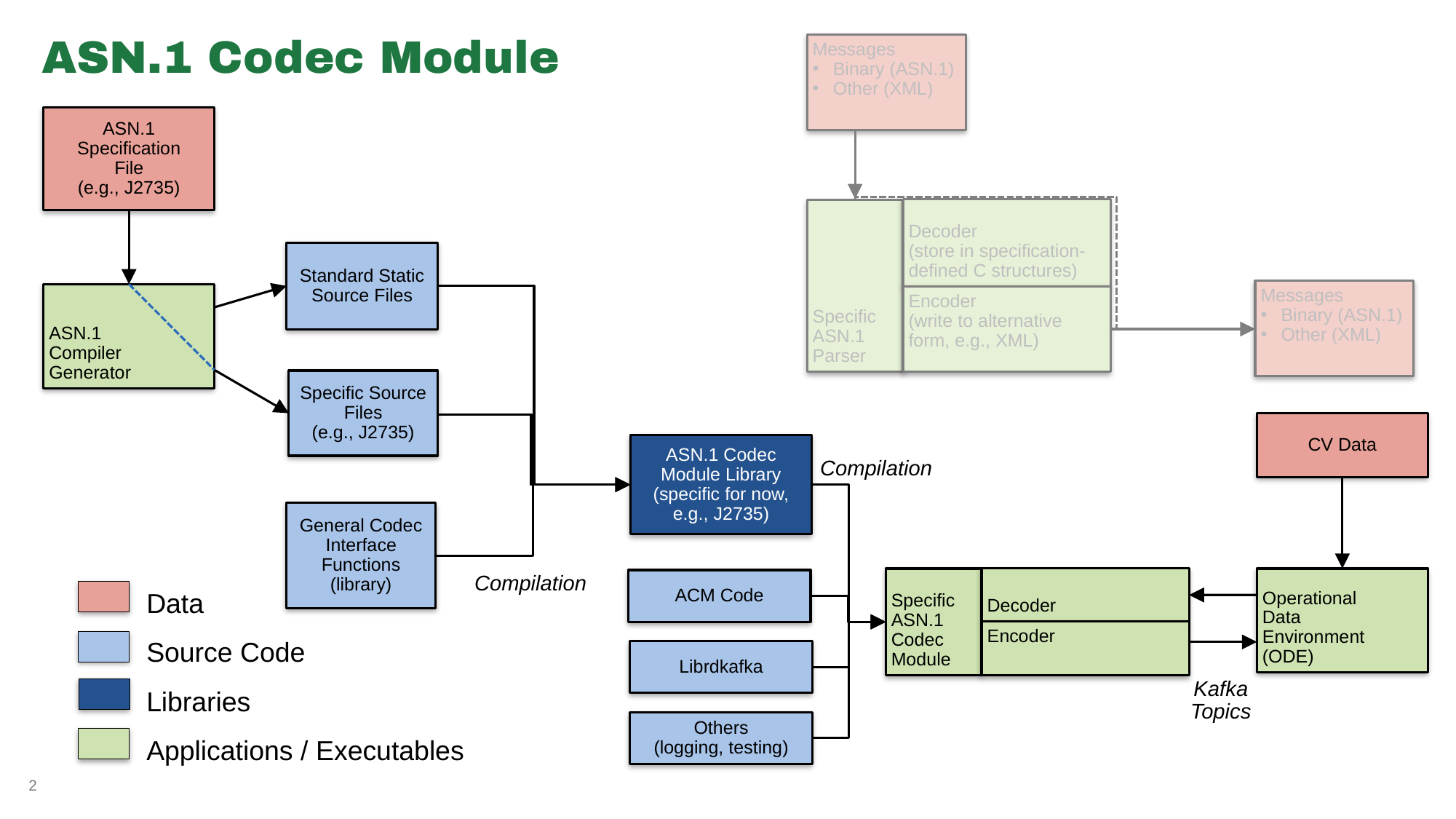

# ASN.1 Codec Module
Messages
Binary (ASN.1)
Other (XML)
ASN.1
Specification
File
(e.g., J2735)
Decoder
(store in specification-defined C structures)
Specific
ASN.1
Parser
Encoder
(write to alternative form, e.g., XML)
Standard Static Source Files
Messages
Binary (ASN.1)
Other (XML)
ASN.1
Compiler
Generator
Specific Source Files
(e.g., J2735)
CV Data
ASN.1 Codec Module Library
(specific for now, e.g., J2735)
Compilation
General Codec Interface Functions
(library)
Data
Source Code
Libraries
Applications / Executables
Compilation
Specific
ASN.1
Codec
Module
Decoder
Encoder
Operational
Data
Environment
(ODE)
ACM Code

Librdkafka
Kafka
Topics

Others
(logging, testing)